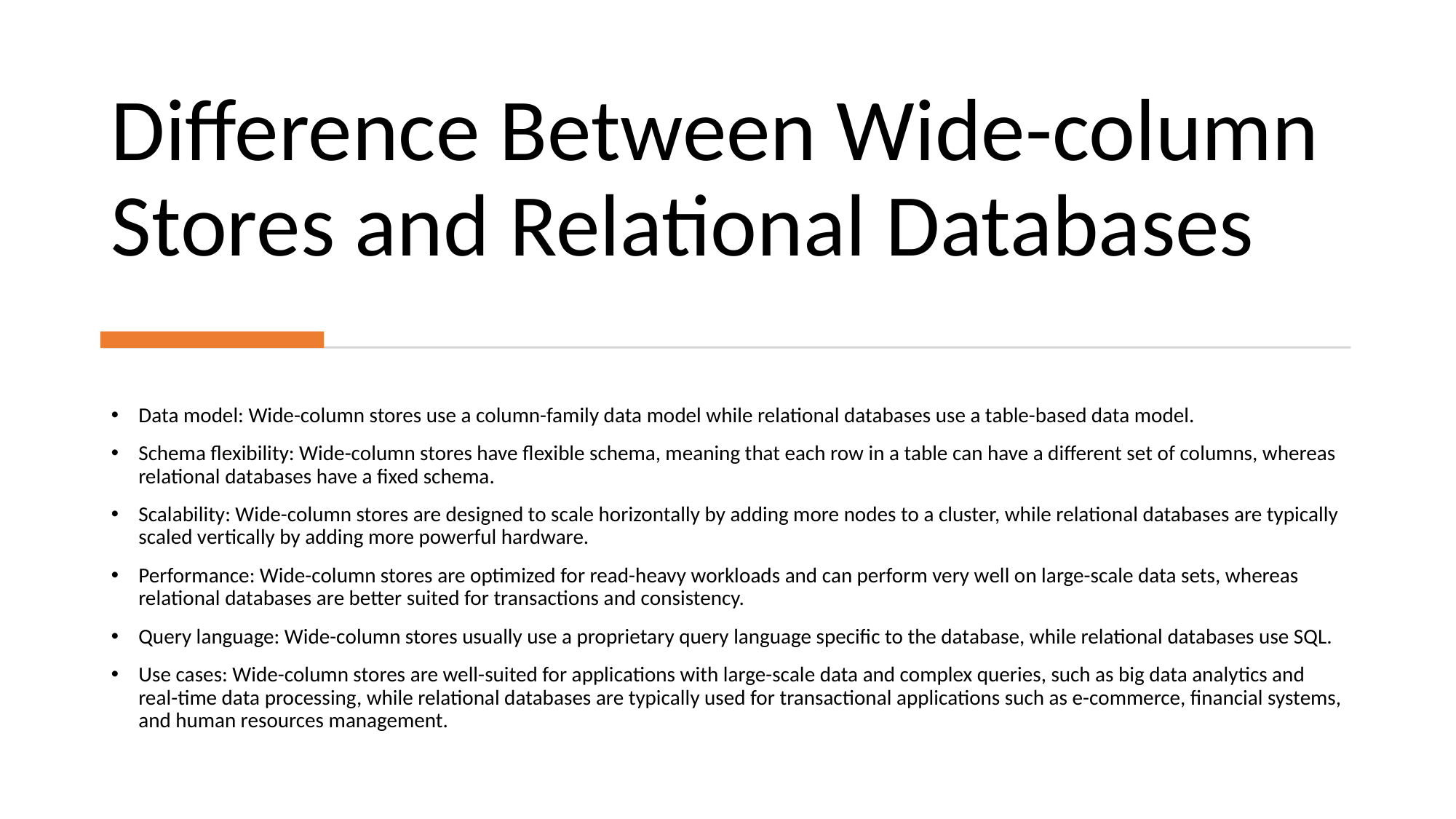

# Difference Between Wide-column Stores and Relational Databases

Data model: Wide-column stores use a column-family data model while relational databases use a table-based data model.
Schema flexibility: Wide-column stores have flexible schema, meaning that each row in a table can have a different set of columns, whereas relational databases have a fixed schema.
Scalability: Wide-column stores are designed to scale horizontally by adding more nodes to a cluster, while relational databases are typically scaled vertically by adding more powerful hardware.
Performance: Wide-column stores are optimized for read-heavy workloads and can perform very well on large-scale data sets, whereas relational databases are better suited for transactions and consistency.
Query language: Wide-column stores usually use a proprietary query language specific to the database, while relational databases use SQL.
Use cases: Wide-column stores are well-suited for applications with large-scale data and complex queries, such as big data analytics and real-time data processing, while relational databases are typically used for transactional applications such as e-commerce, financial systems, and human resources management.
14